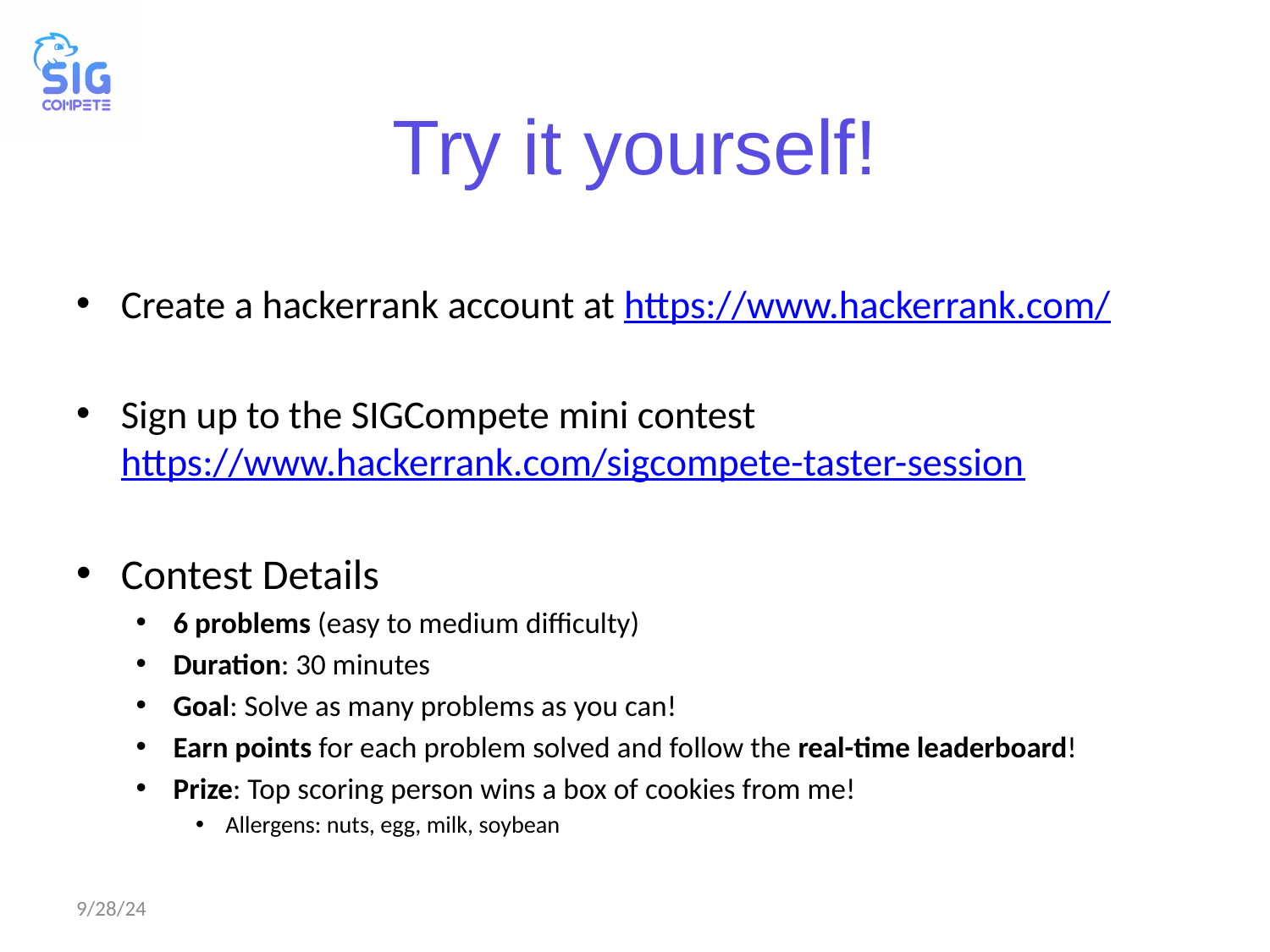

# Try it yourself!
Create a hackerrank account at https://www.hackerrank.com/

Sign up to the SIGCompete mini contest https://www.hackerrank.com/sigcompete-taster-session

Contest Details
6 problems (easy to medium difficulty)
Duration: 30 minutes
Goal: Solve as many problems as you can!
Earn points for each problem solved and follow the real-time leaderboard!
Prize: Top scoring person wins a box of cookies from me!
Allergens: nuts, egg, milk, soybean

9/28/24